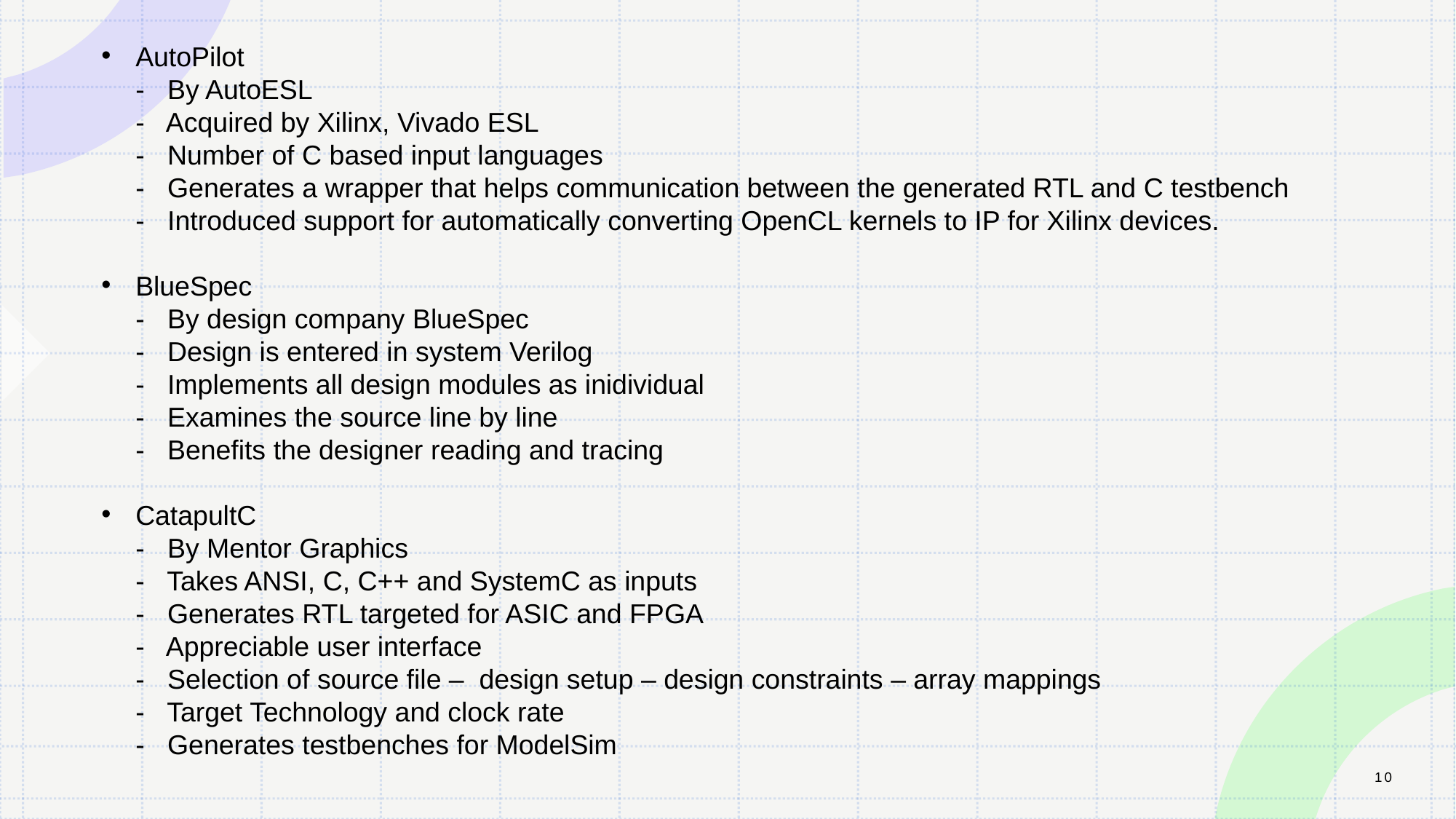

AutoPilot
-   By AutoESL
-   Acquired by Xilinx, Vivado ESL
-   Number of C based input languages
-   Generates a wrapper that helps communication between the generated RTL and C testbench
-   Introduced support for automatically converting OpenCL kernels to IP for Xilinx devices.

BlueSpec
-   By design company BlueSpec
-   Design is entered in system Verilog
-   Implements all design modules as inidividual
-   Examines the source line by line
-   Benefits the designer reading and tracing
CatapultC
-   By Mentor Graphics
-   Takes ANSI, C, C++ and SystemC as inputs
-   Generates RTL targeted for ASIC and FPGA
-   Appreciable user interface
-   Selection of source file –  design setup – design constraints – array mappings
-   Target Technology and clock rate
-   Generates testbenches for ModelSim

10